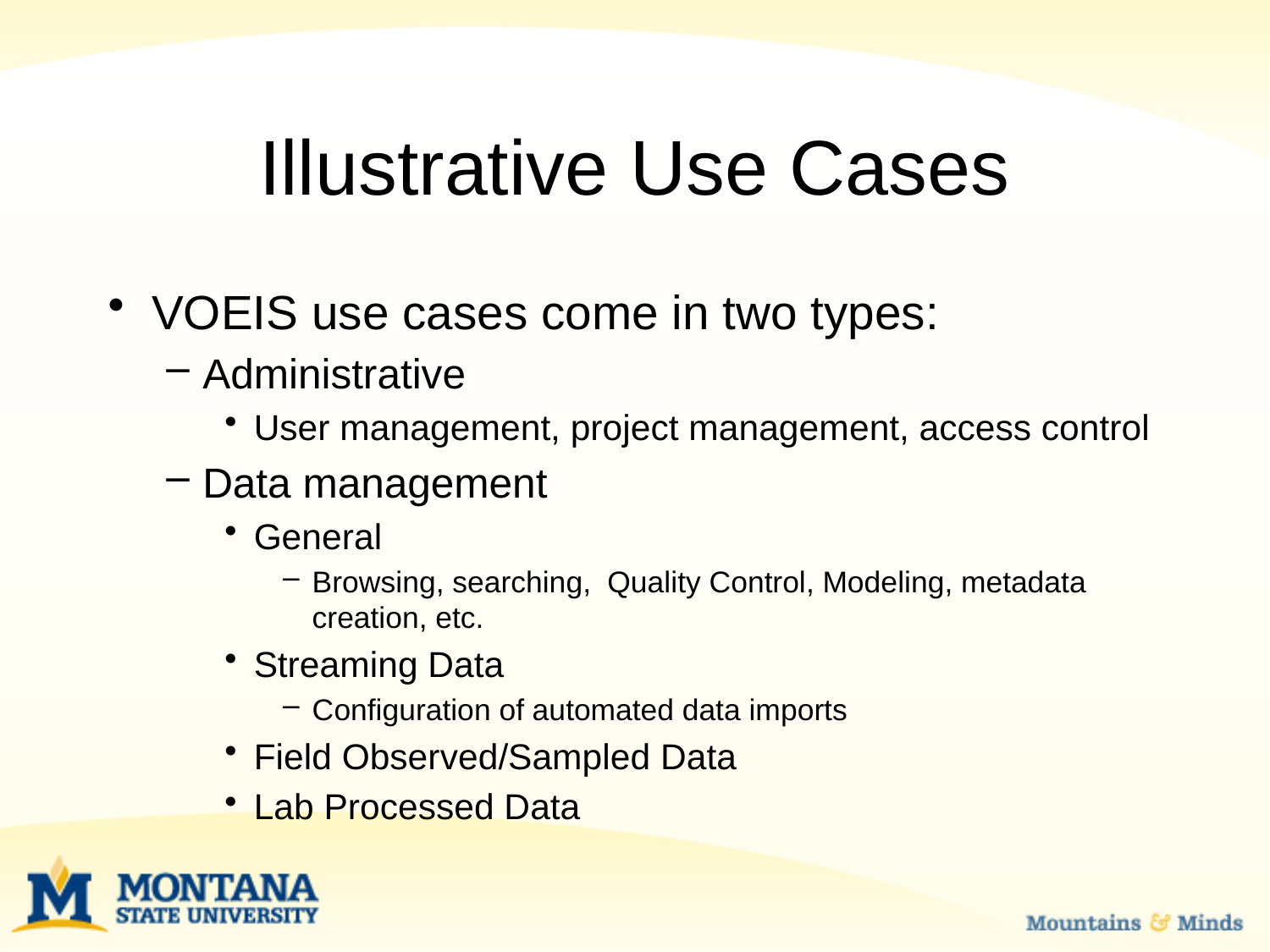

# Illustrative Use Cases
VOEIS use cases come in two types:
Administrative
User management, project management, access control
Data management
General
Browsing, searching,  Quality Control, Modeling, metadata creation, etc.
Streaming Data
Configuration of automated data imports
Field Observed/Sampled Data
Lab Processed Data